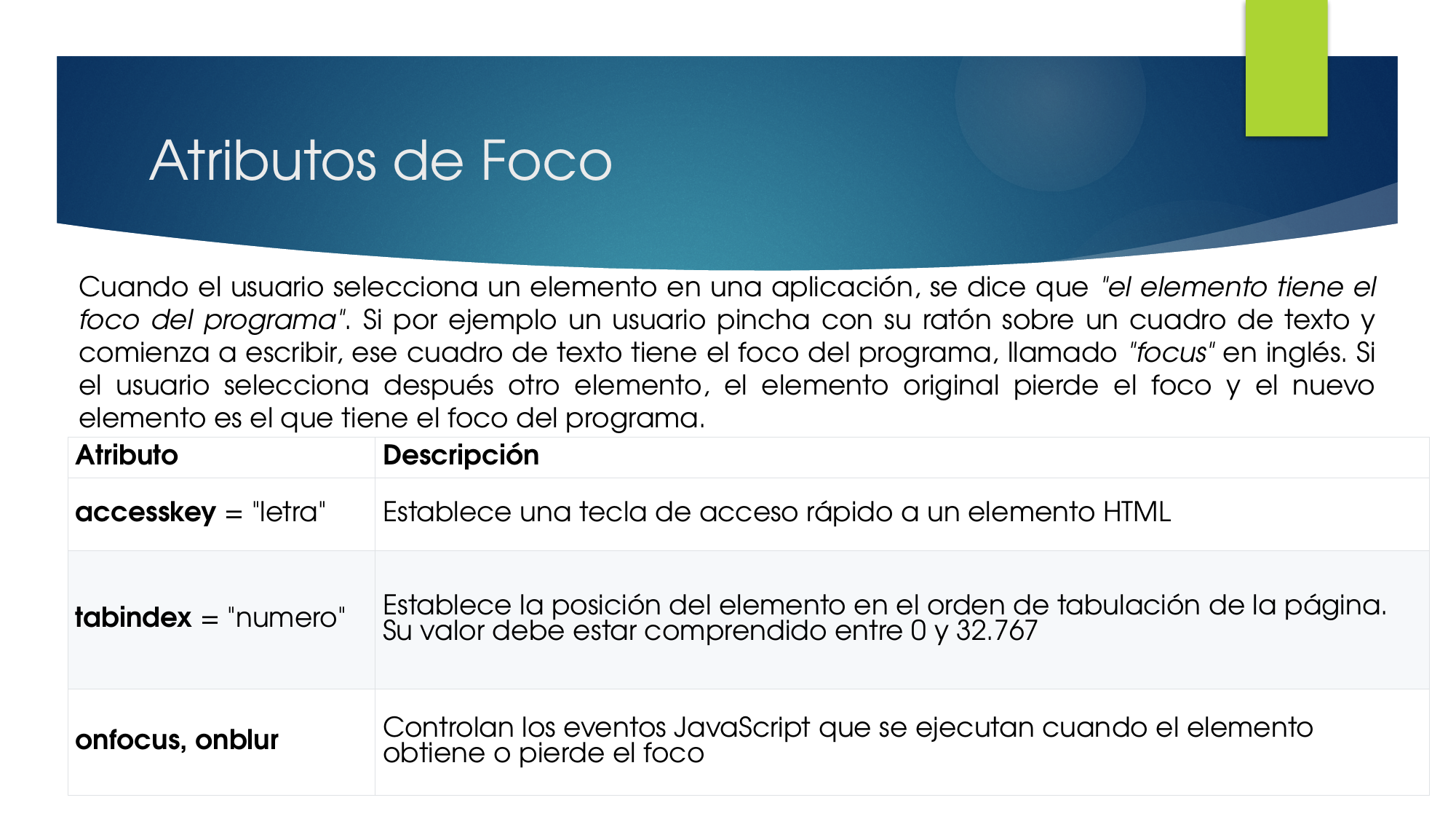

# Atributos de Foco
Cuando el usuario selecciona un elemento en una aplicación, se dice que "el elemento tiene el foco del programa". Si por ejemplo un usuario pincha con su ratón sobre un cuadro de texto y comienza a escribir, ese cuadro de texto tiene el foco del programa, llamado "focus" en inglés. Si el usuario selecciona después otro elemento, el elemento original pierde el foco y el nuevo elemento es el que tiene el foco del programa.

| Atributo | Descripción |
| --- | --- |
| accesskey = "letra" | Establece una tecla de acceso rápido a un elemento HTML |
| tabindex = "numero" | Establece la posición del elemento en el orden de tabulación de la página. Su valor debe estar comprendido entre 0 y 32.767 |
| onfocus, onblur | Controlan los eventos JavaScript que se ejecutan cuando el elemento obtiene o pierde el foco |